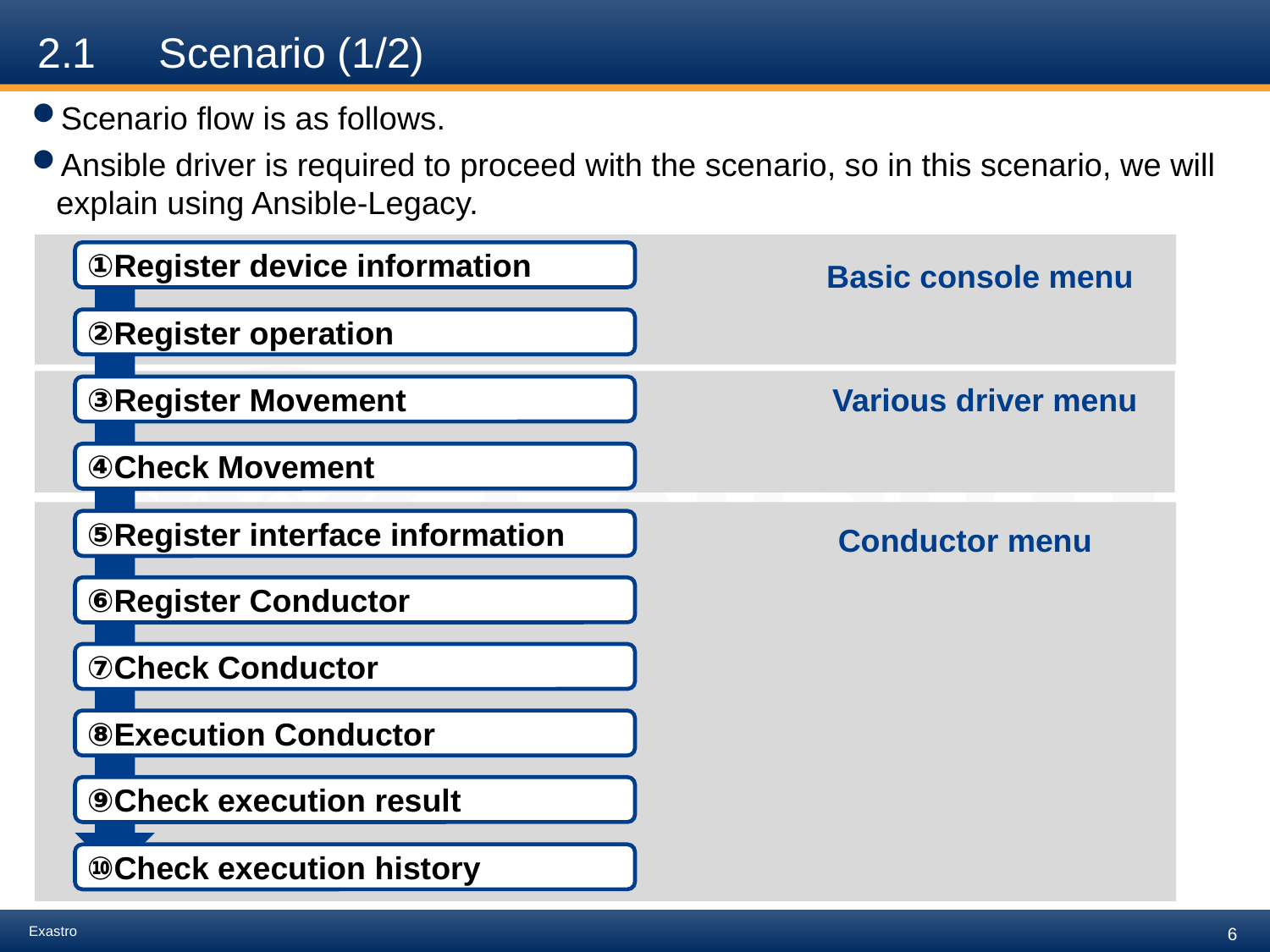

# 2.1　Scenario (1/2)
Scenario flow is as follows.
Ansible driver is required to proceed with the scenario, so in this scenario, we will explain using Ansible-Legacy.

Basic console menu
①Register device information

②Register operation
     Various driver menu

③Register Movement
④Check Movement

Conductor menu
⑤Register interface information
⑥Register Conductor
⑦Check Conductor
⑧Execution Conductor
⑨Check execution result
⑩Check execution history